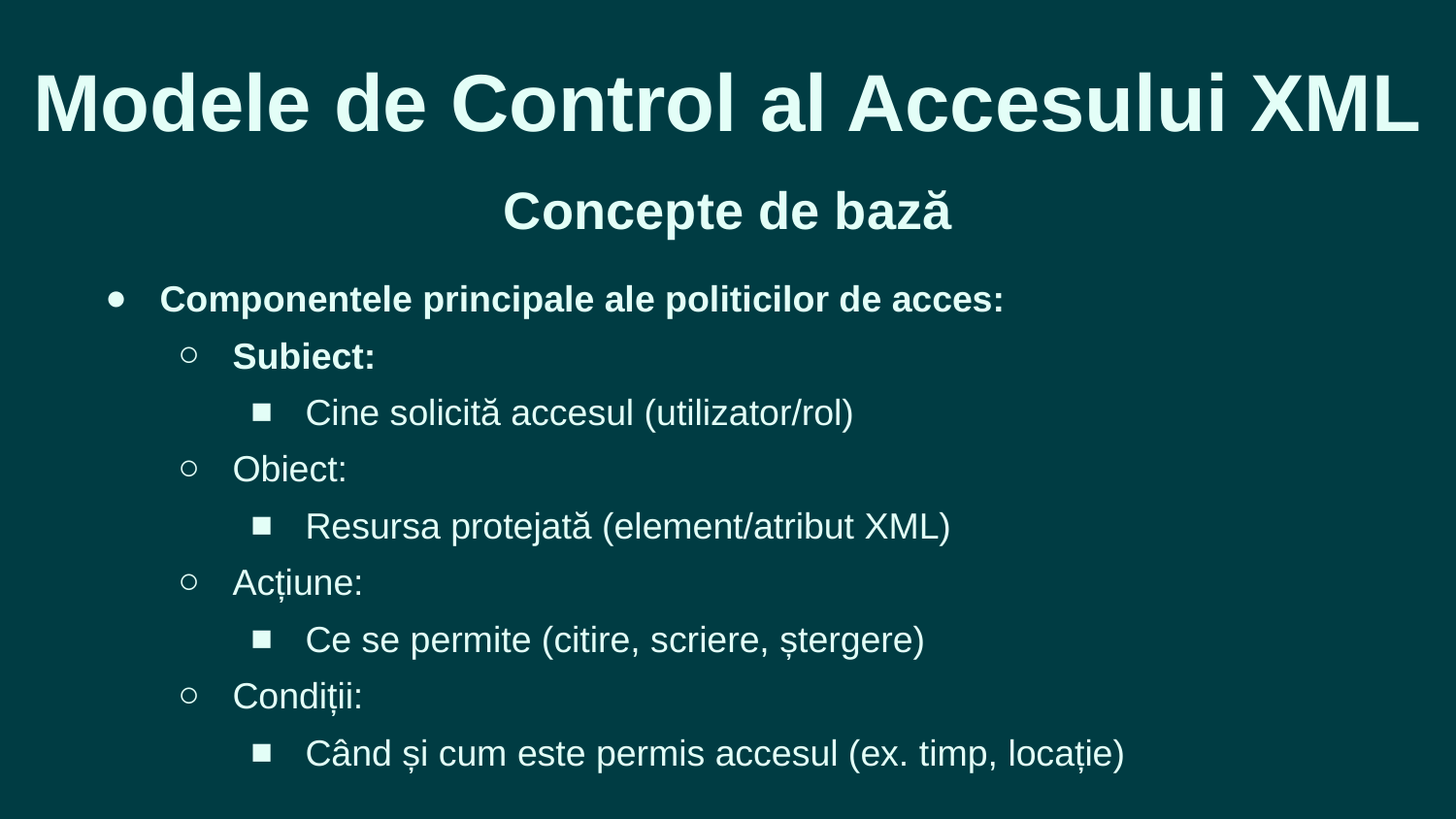

Modele de Control al Accesului XML
Concepte de bază
Componentele principale ale politicilor de acces:
Subiect:
Cine solicită accesul (utilizator/rol)
Obiect:
Resursa protejată (element/atribut XML)
Acțiune:
Ce se permite (citire, scriere, ștergere)
Condiții:
Când și cum este permis accesul (ex. timp, locație)